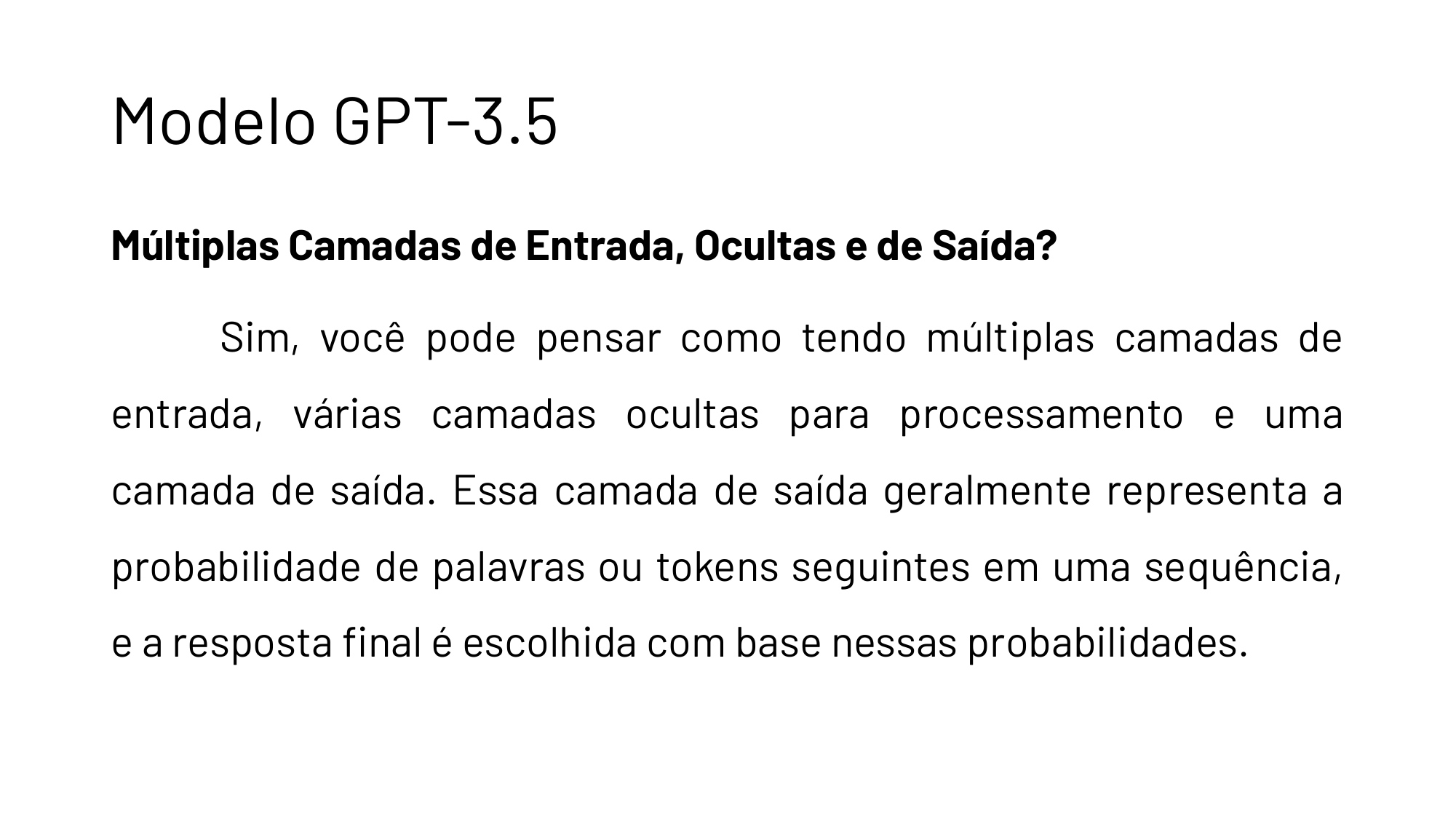

# Modelo GPT-3.5
Múltiplas Camadas de Entrada, Ocultas e de Saída?
	Sim, você pode pensar como tendo múltiplas camadas de entrada, várias camadas ocultas para processamento e uma camada de saída. Essa camada de saída geralmente representa a probabilidade de palavras ou tokens seguintes em uma sequência, e a resposta final é escolhida com base nessas probabilidades.